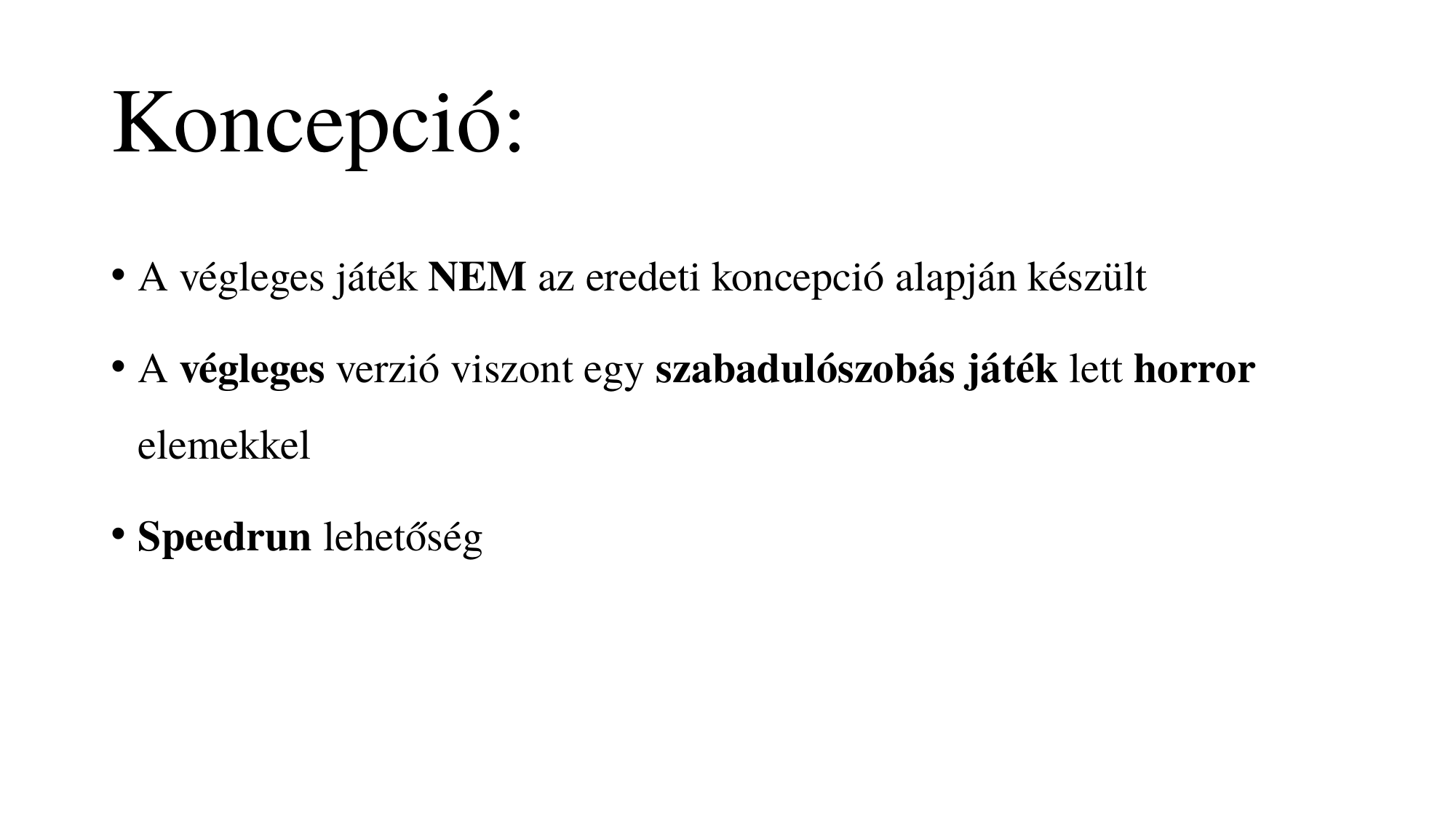

# Koncepció:
A végleges játék NEM az eredeti koncepció alapján készült
A végleges verzió viszont egy szabadulószobás játék lett horror elemekkel
Speedrun lehetőség